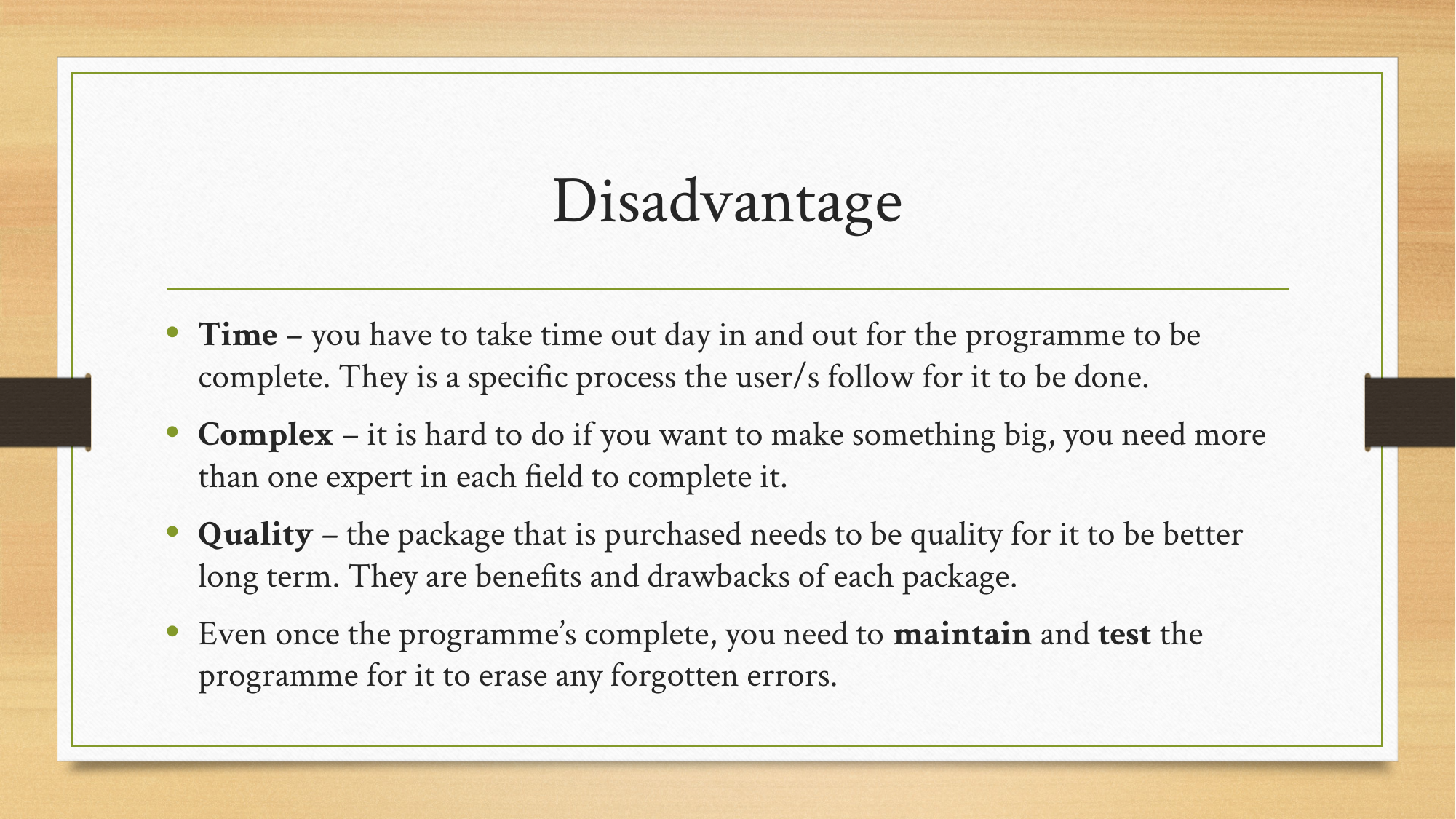

# Disadvantage
Time – you have to take time out day in and out for the programme to be complete. They is a specific process the user/s follow for it to be done.
Complex – it is hard to do if you want to make something big, you need more than one expert in each field to complete it.
Quality – the package that is purchased needs to be quality for it to be better long term. They are benefits and drawbacks of each package.
Even once the programme’s complete, you need to maintain and test the programme for it to erase any forgotten errors.